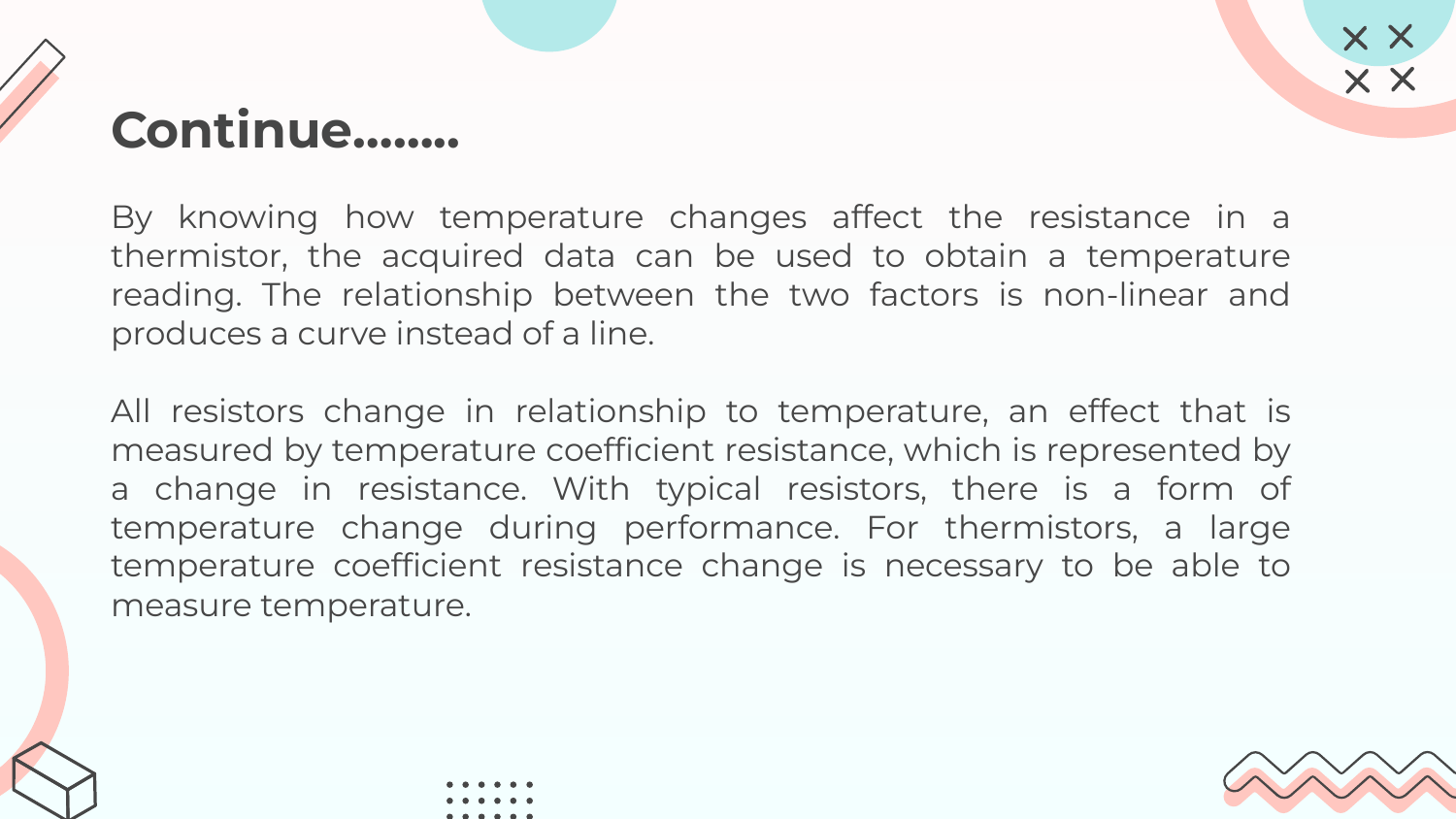

# Continue……..
By knowing how temperature changes affect the resistance in a thermistor, the acquired data can be used to obtain a temperature reading. The relationship between the two factors is non-linear and produces a curve instead of a line.

All resistors change in relationship to temperature, an effect that is measured by temperature coefficient resistance, which is represented by a change in resistance. With typical resistors, there is a form of temperature change during performance. For thermistors, a large temperature coefficient resistance change is necessary to be able to measure temperature.